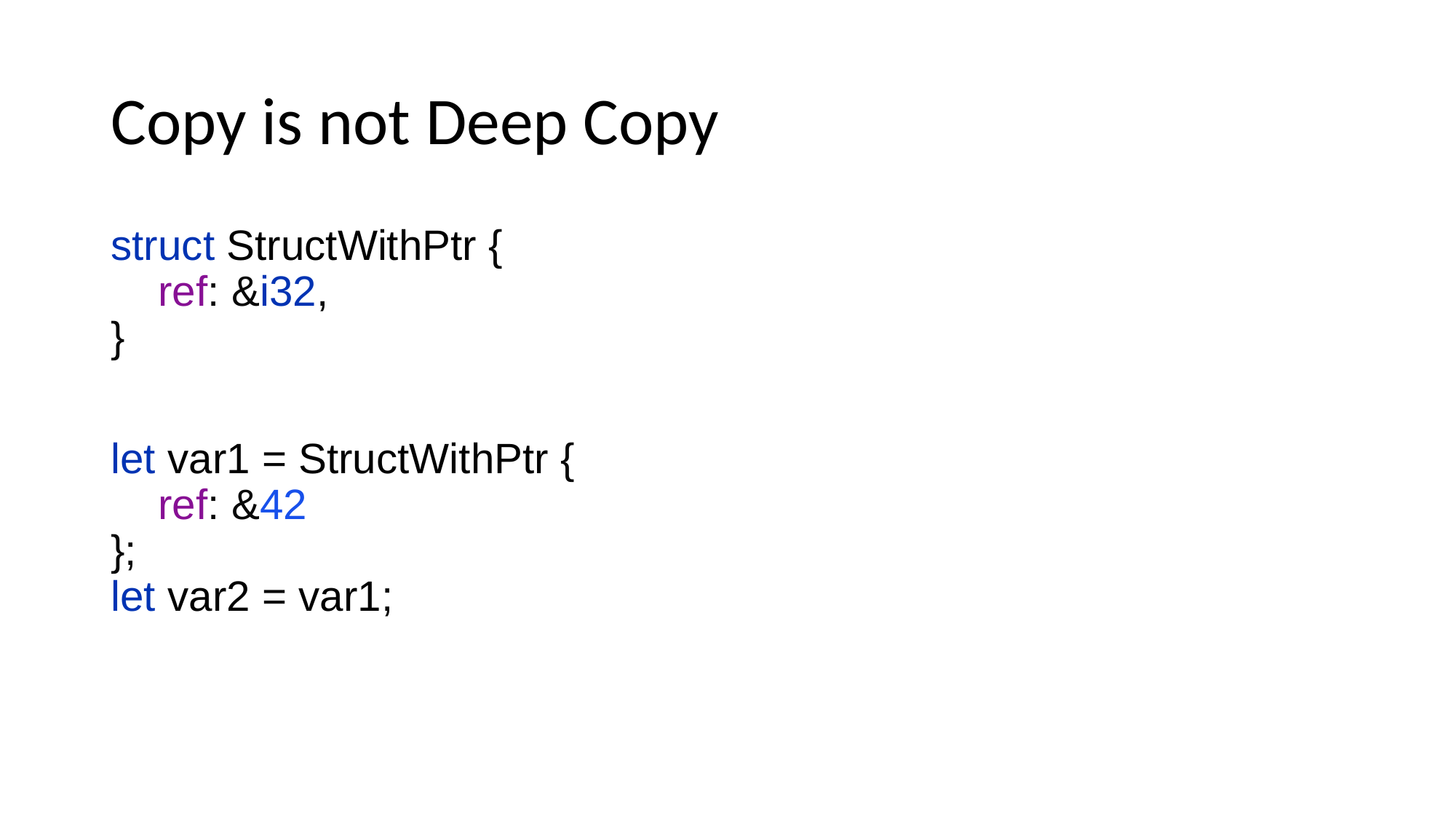

# Copy is not Deep Copy
struct StructWithPtr {
    ref: &i32,
}

let var1 = StructWithPtr {
    ref: &42
};
let var2 = var1;